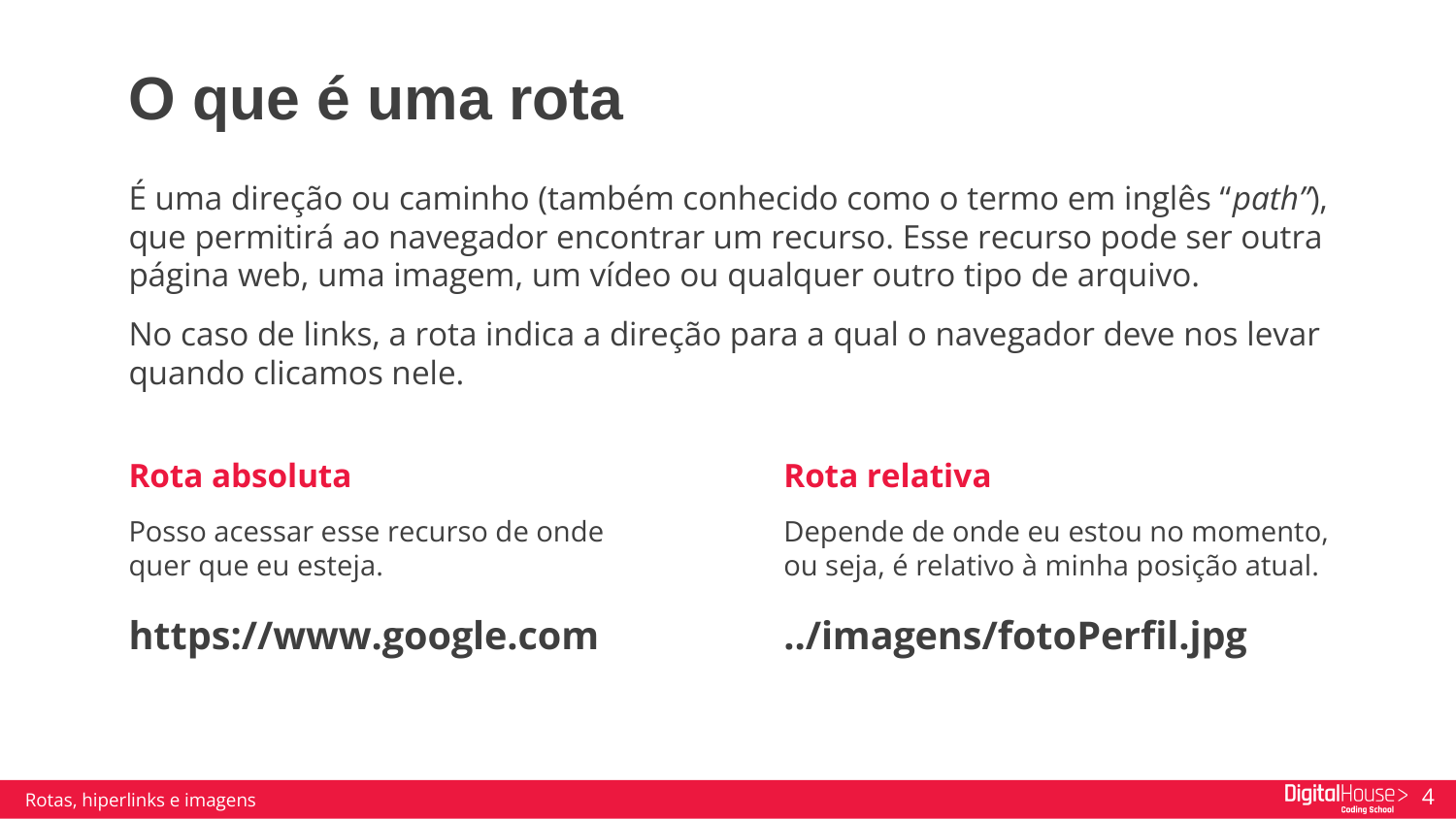

O que é uma rota
É uma direção ou caminho (também conhecido como o termo em inglês “path”), que permitirá ao navegador encontrar um recurso. Esse recurso pode ser outra página web, uma imagem, um vídeo ou qualquer outro tipo de arquivo.
No caso de links, a rota indica a direção para a qual o navegador deve nos levar quando clicamos nele.
Rota absoluta
Posso acessar esse recurso de onde quer que eu esteja.
Rota relativa
Depende de onde eu estou no momento, ou seja, é relativo à minha posição atual.
https://www.google.com
../imagens/fotoPerfil.jpg